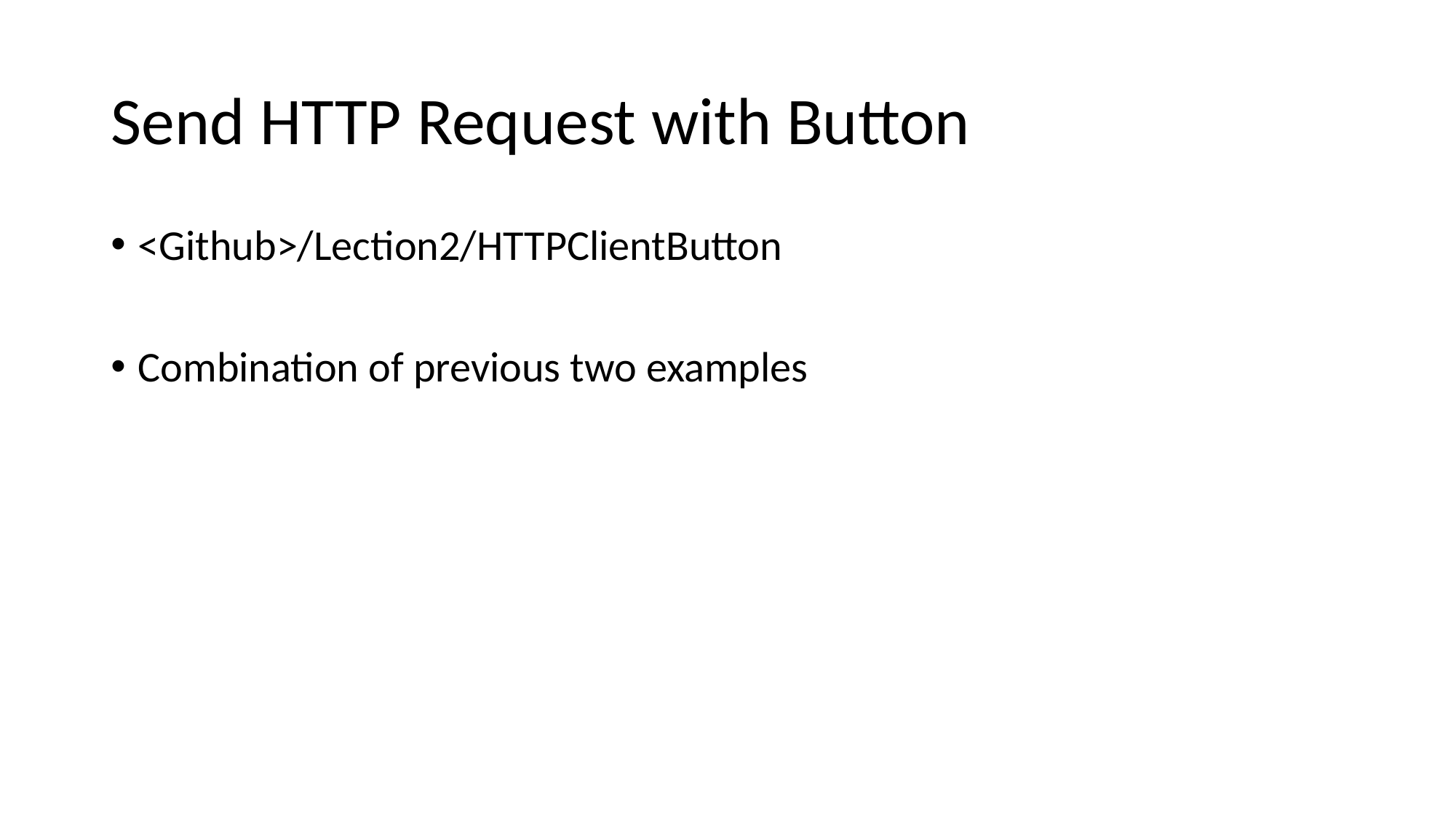

# Send HTTP Request with Button
<Github>/Lection2/HTTPClientButton

Combination of previous two examples